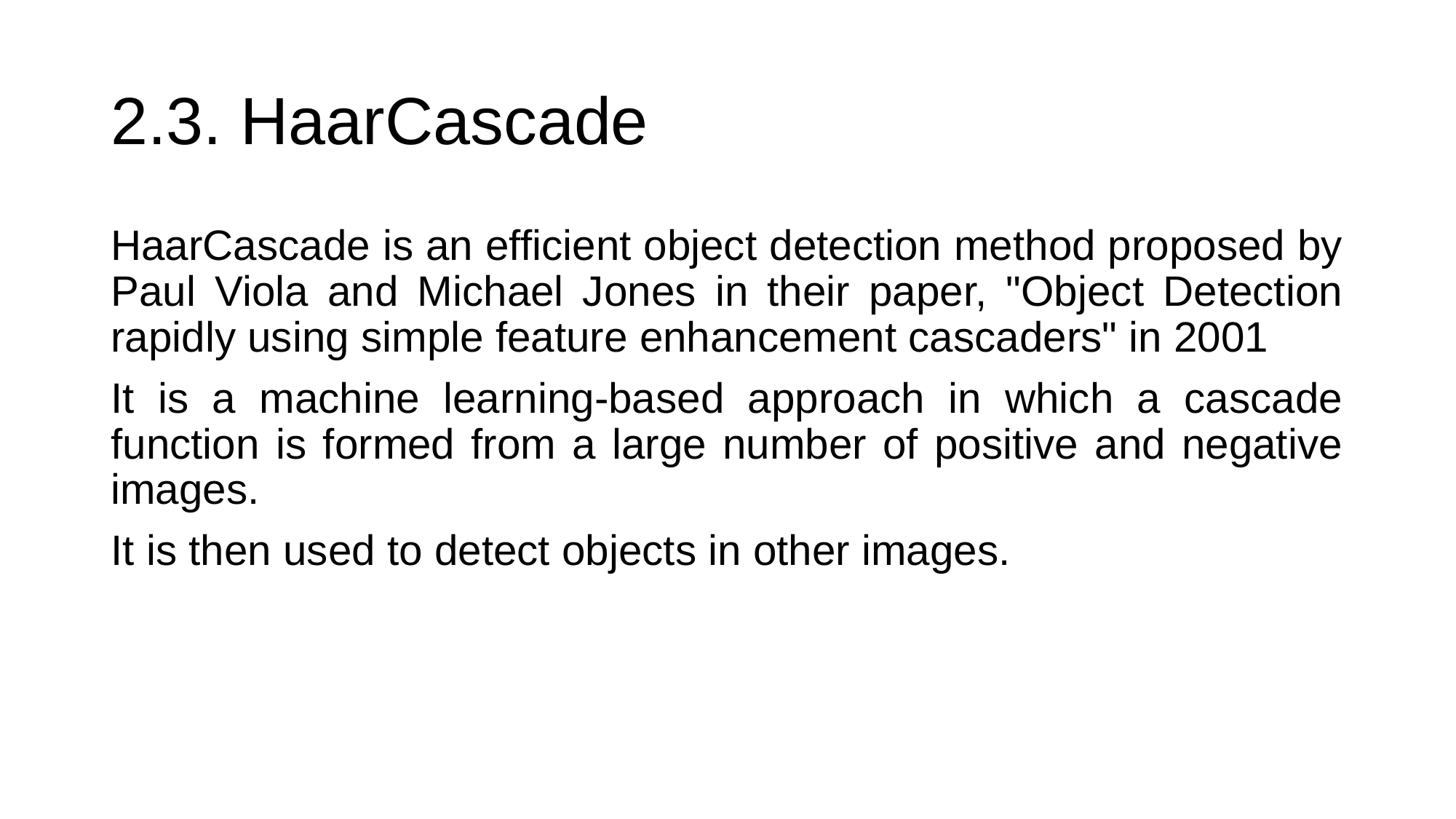

# 2.3. HaarCascade
HaarCascade is an efficient object detection method proposed by Paul Viola and Michael Jones in their paper, "Object Detection rapidly using simple feature enhancement cascaders" in 2001
It is a machine learning-based approach in which a cascade function is formed from a large number of positive and negative images.
It is then used to detect objects in other images.